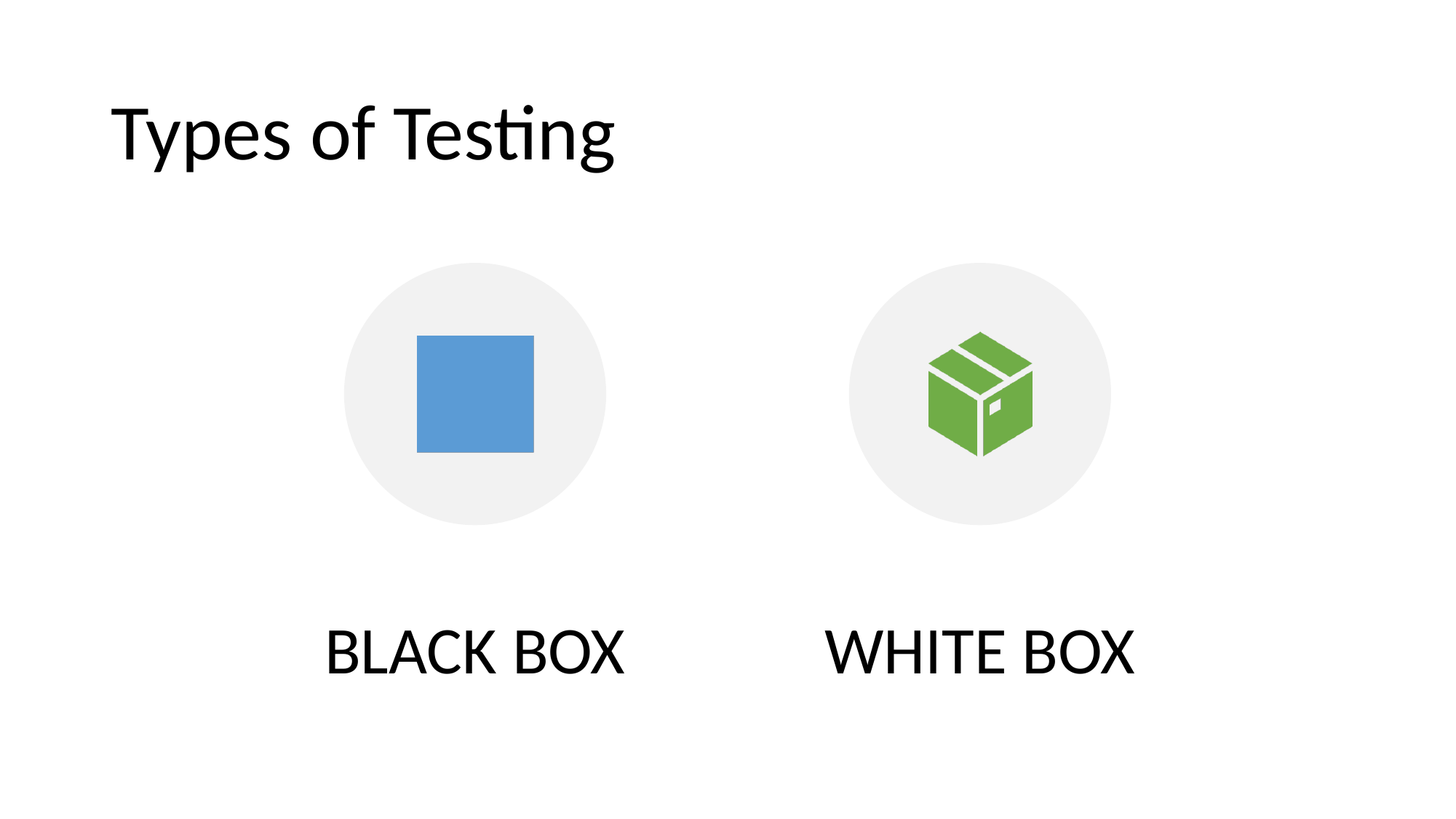

# Types of Testing
Black Box
White Box